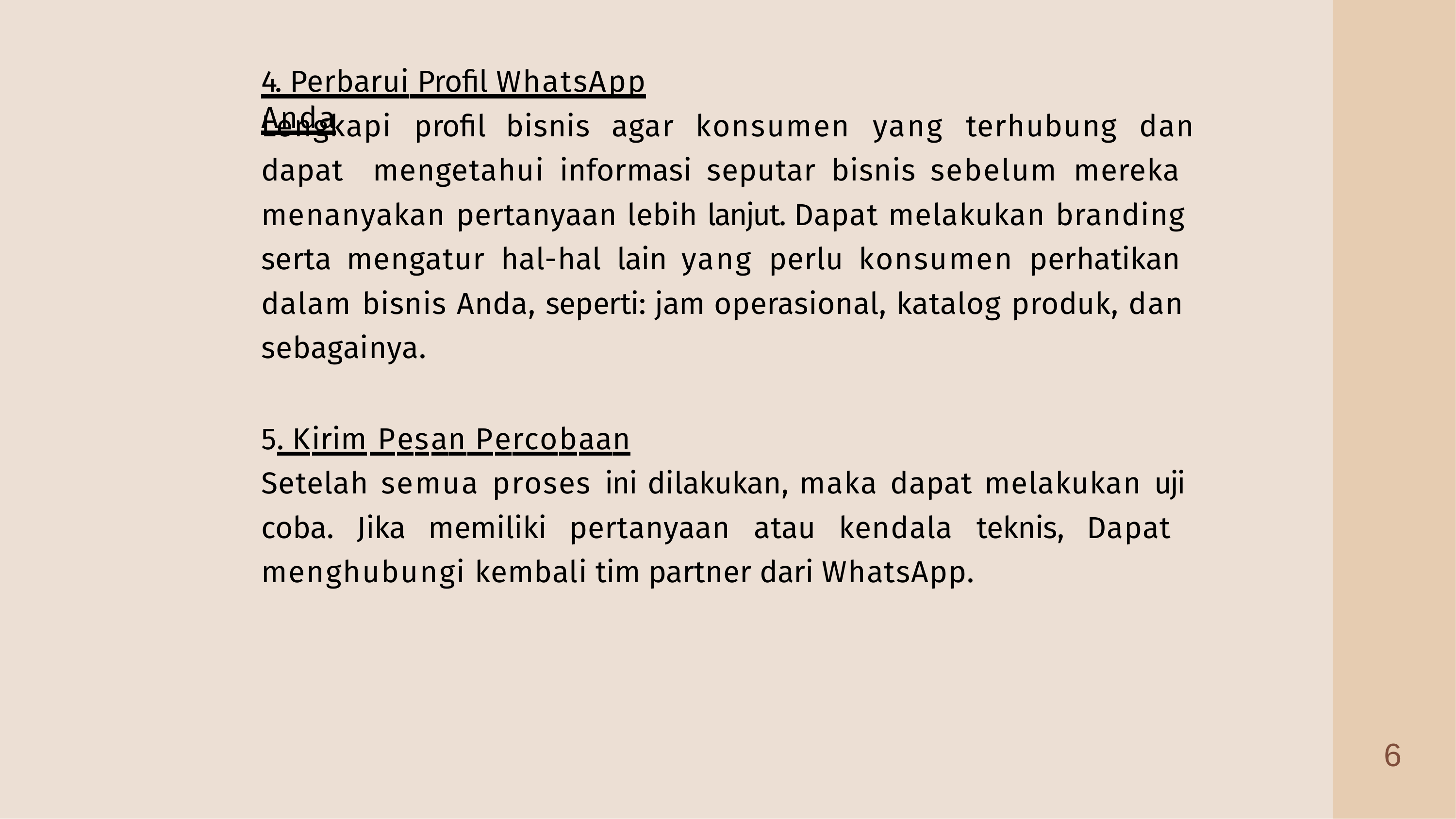

# 4. Perbarui Profil WhatsApp Anda
Lengkapi profil bisnis agar konsumen yang terhubung dan dapat  mengetahui informasi seputar bisnis sebelum mereka  menanyakan pertanyaan lebih lanjut. Dapat melakukan branding  serta mengatur hal-hal lain yang perlu konsumen perhatikan  dalam bisnis Anda, seperti: jam operasional, katalog produk, dan  sebagainya.

5. Kirim Pesan Percobaan
Setelah semua proses ini dilakukan, maka dapat melakukan uji  coba. Jika memiliki pertanyaan atau kendala teknis, Dapat  menghubungi kembali tim partner dari WhatsApp.
6